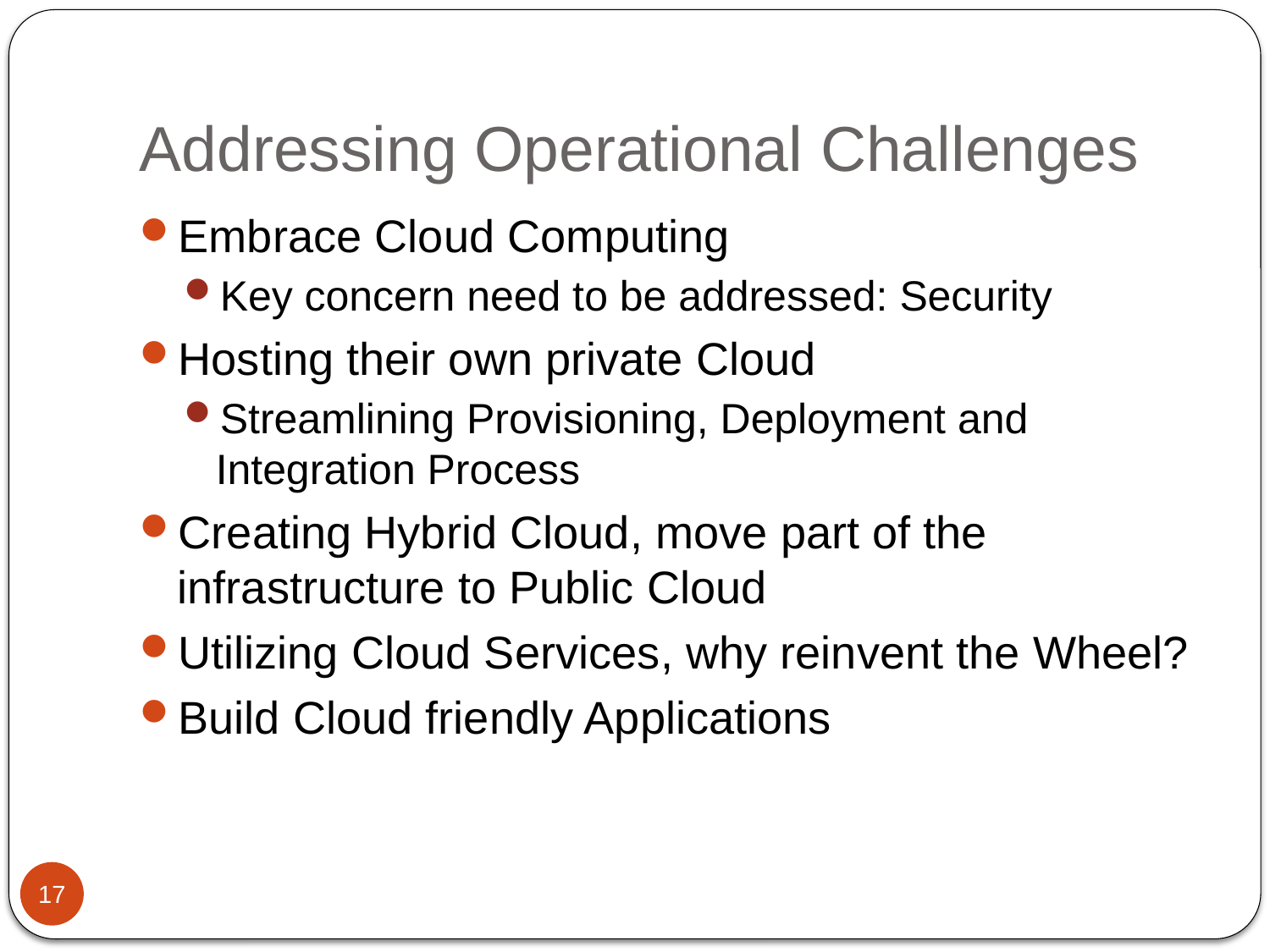

# Addressing Operational Challenges
Embrace Cloud Computing
Key concern need to be addressed: Security
Hosting their own private Cloud
Streamlining Provisioning, Deployment and Integration Process
Creating Hybrid Cloud, move part of the infrastructure to Public Cloud
Utilizing Cloud Services, why reinvent the Wheel?
Build Cloud friendly Applications

17